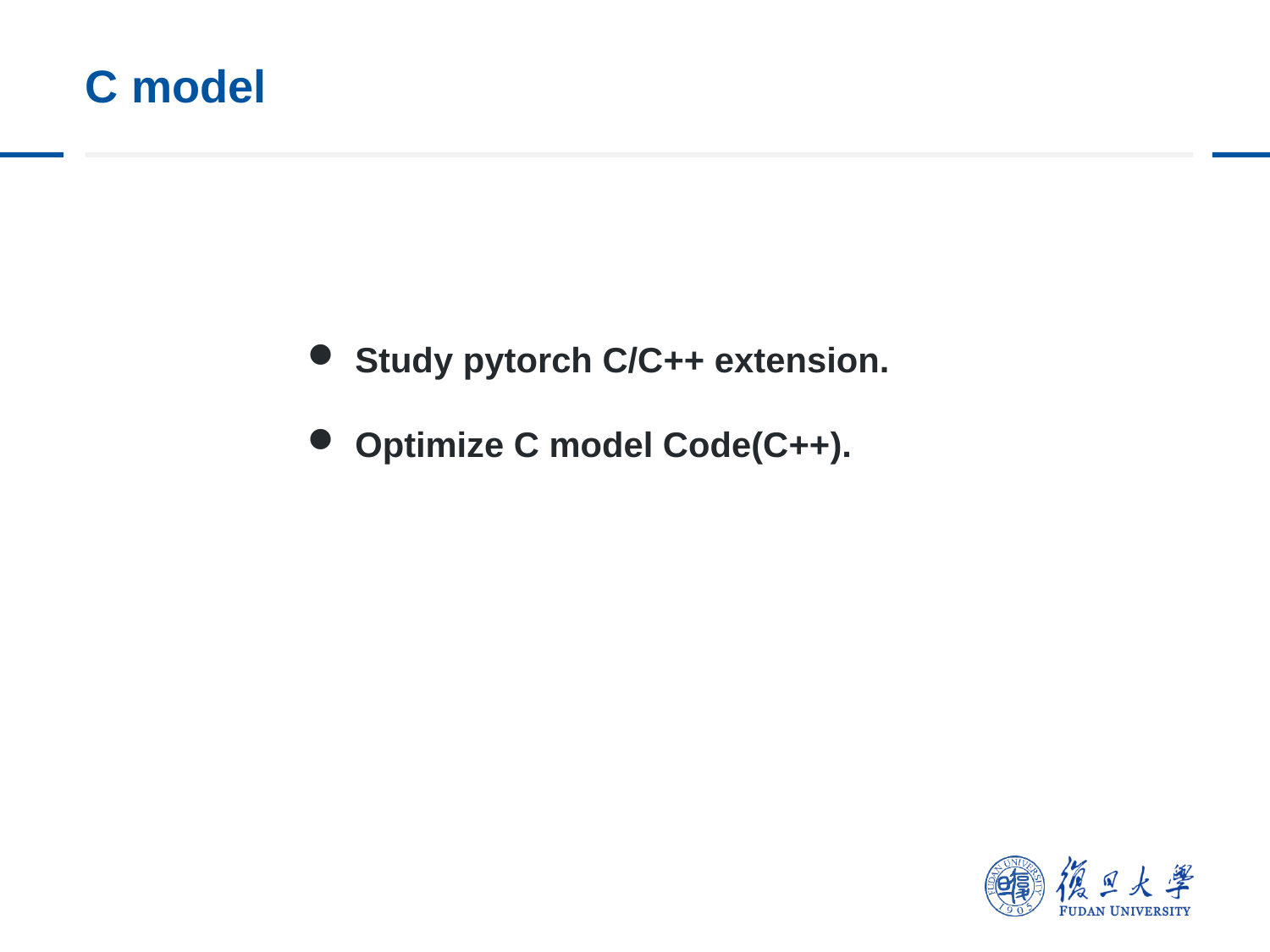

# C model
Study pytorch C/C++ extension.

Optimize C model Code(C++).